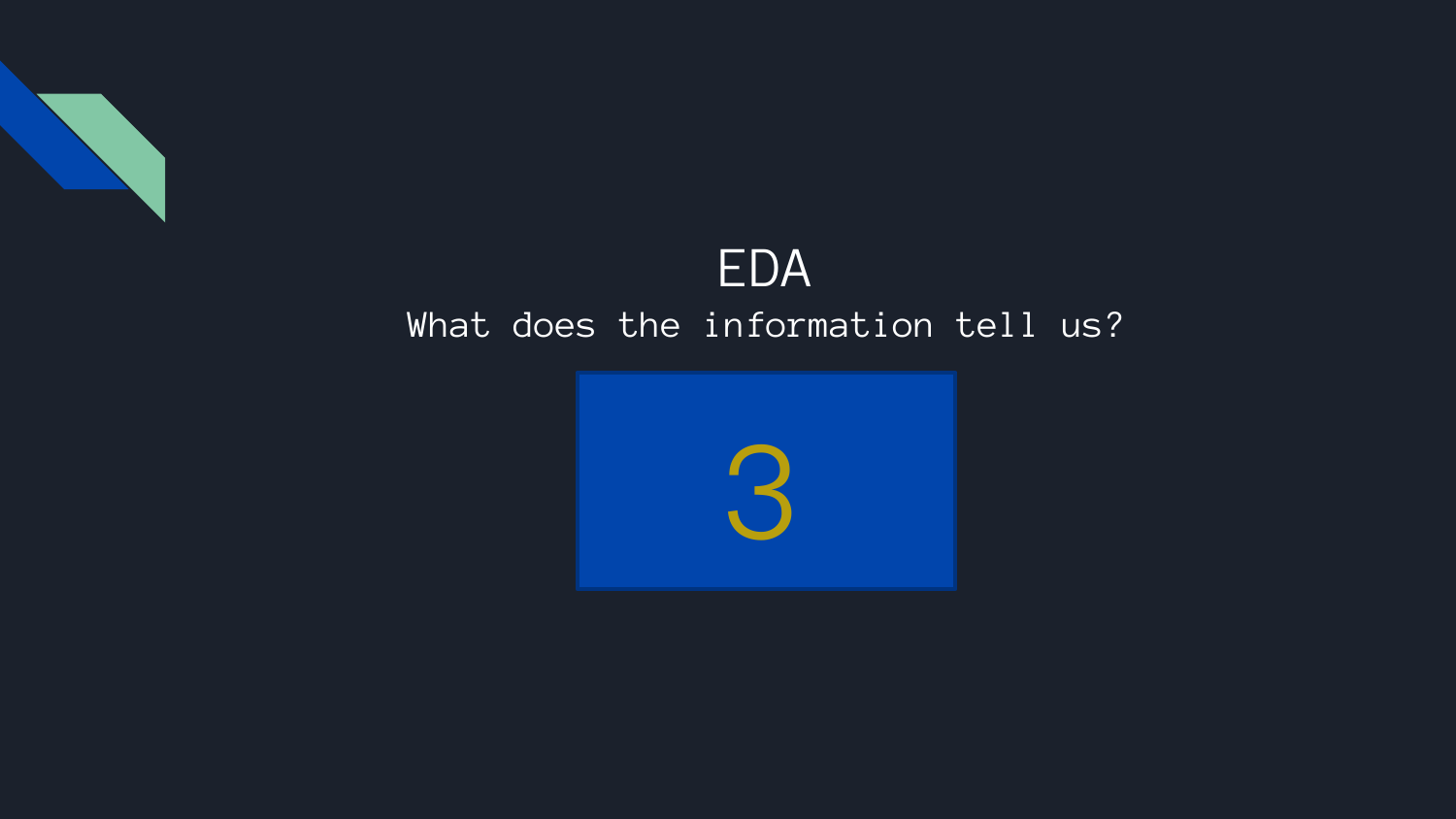

# EDA What does the information tell us?
3